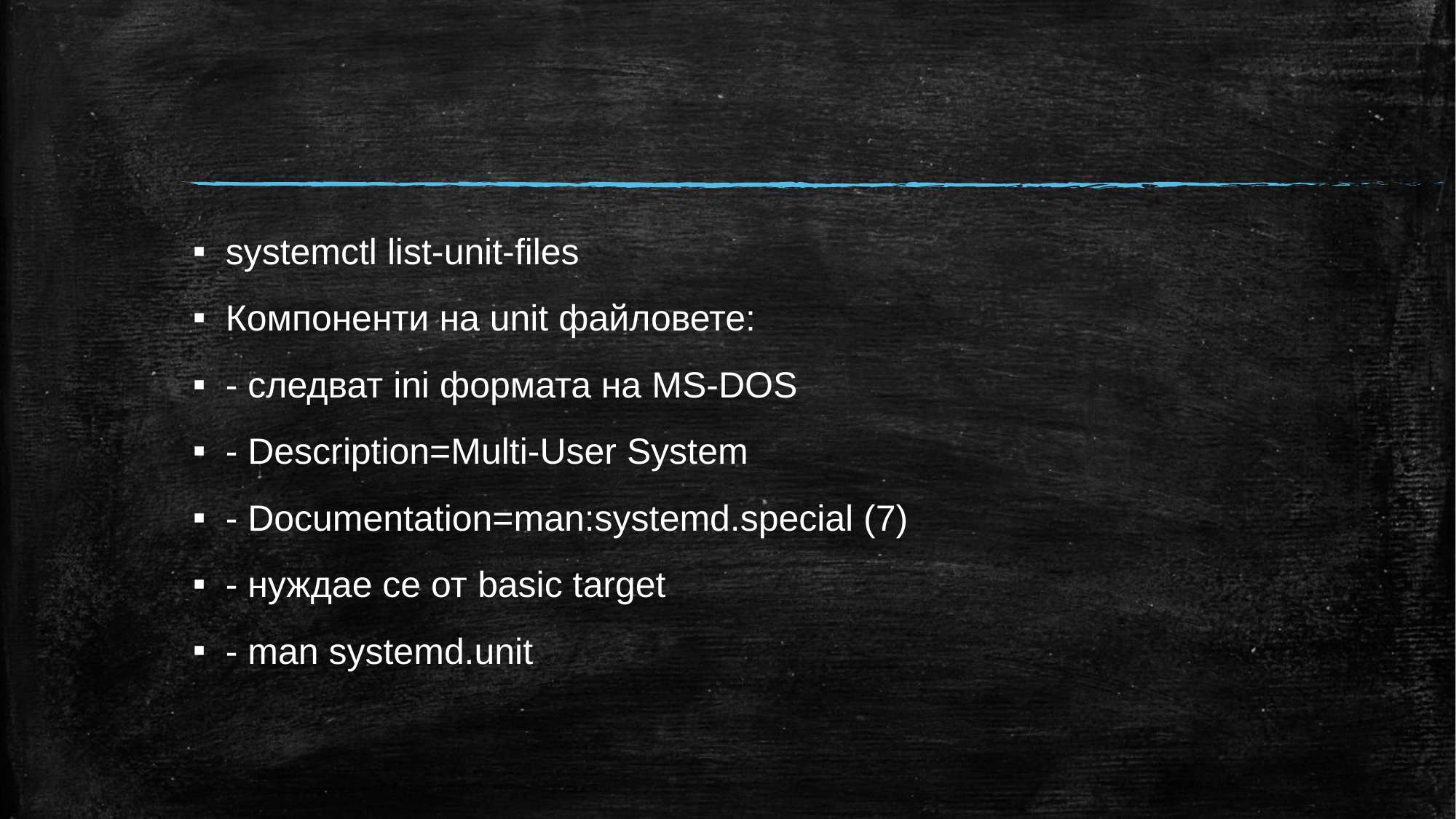

#
systemctl list-unit-files
Компоненти на unit файловете:
- следват ini формата на MS-DOS
- Description=Multi-User System
- Documentation=man:systemd.special (7)
- нуждае се от basic target
- man systemd.unit